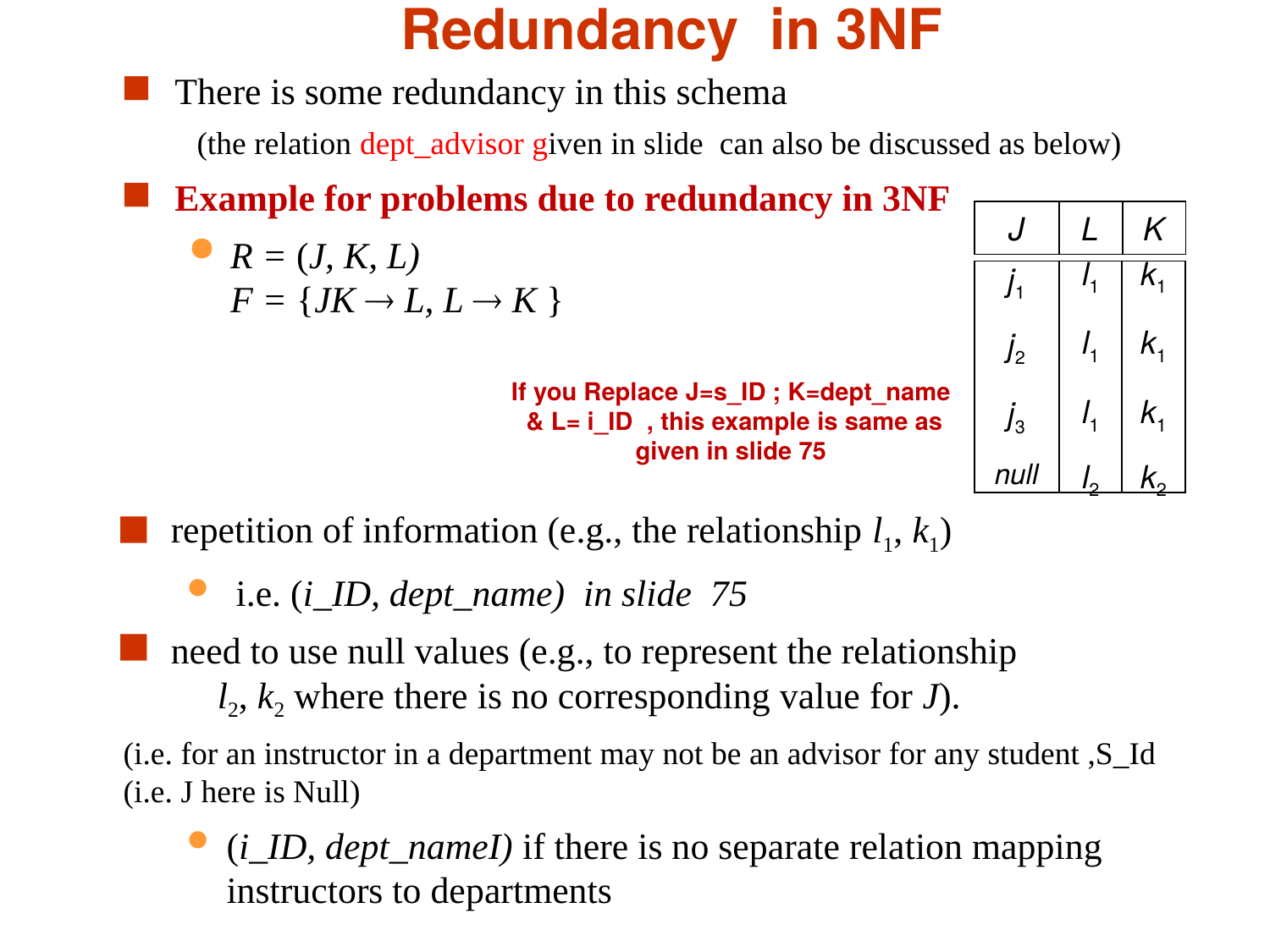

# Redundancy  in 3NF
There is some redundancy in this schema
(the relation dept_advisor given in slide  can also be discussed as below)
Example for problems due to redundancy in 3NF
R = (J, K, L)
F = {JK → L, L → K }
J
L
K
j1

j2

j3

null
l1

l1

l1

l2
k1

k1

k1

k2
If you Replace J=s_ID ; K=dept_name  & L= i_ID  , this example is same as given in slide 75
repetition of information (e.g., the relationship l1, k1)
 i.e. (i_ID, dept_name)  in slide  75
need to use null values (e.g., to represent the relationship
     l2, k2 where there is no corresponding value for J).
(i.e. for an instructor in a department may not be an advisor for any student ,S_Id (i.e. J here is Null)
(i_ID, dept_nameI) if there is no separate relation mapping instructors to departments